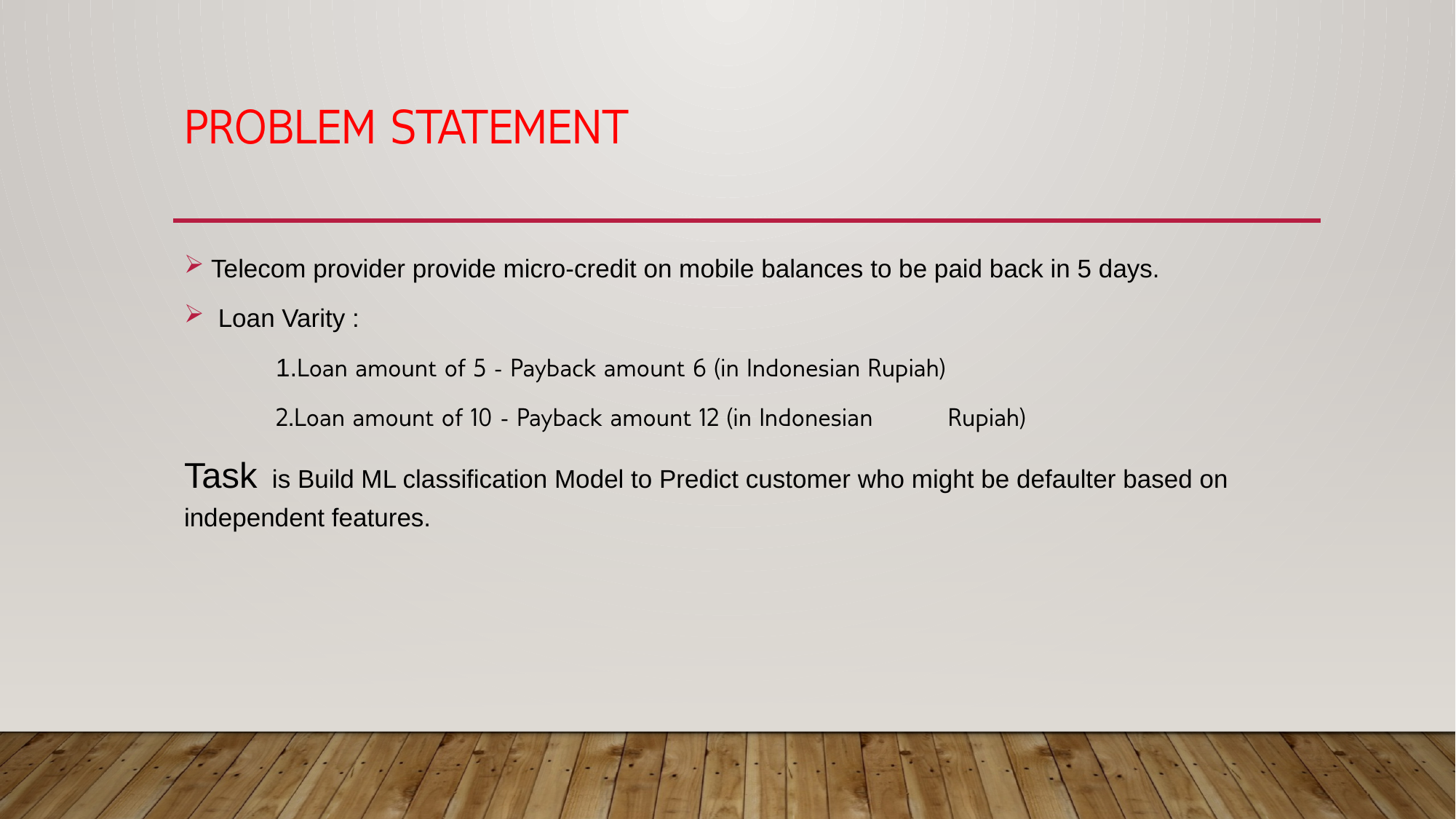

# Problem Statement
Telecom provider provide micro-credit on mobile balances to be paid back in 5 days.
 Loan Varity :
	1.Loan amount of 5 - Payback amount 6 (in Indonesian Rupiah)
	2.Loan amount of 10 - Payback amount 12 (in Indonesian    		    Rupiah)
Task  is Build ML classification Model to Predict customer who might be defaulter based on independent features.